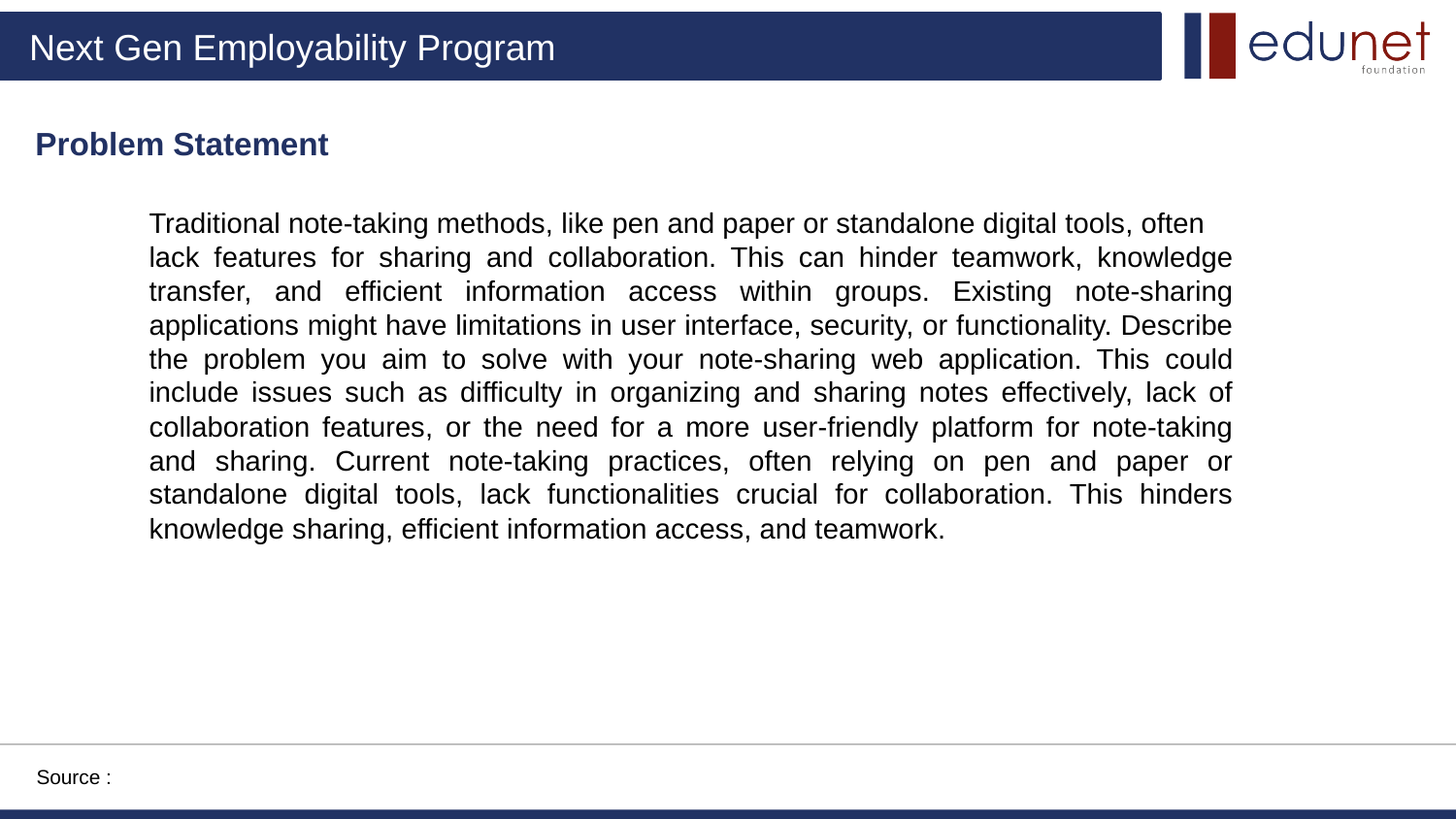

Problem Statement
Traditional note-taking methods, like pen and paper or standalone digital tools, often
lack features for sharing and collaboration. This can hinder teamwork, knowledge transfer, and efficient information access within groups. Existing note-sharing applications might have limitations in user interface, security, or functionality. Describe the problem you aim to solve with your note-sharing web application. This could include issues such as difficulty in organizing and sharing notes effectively, lack of collaboration features, or the need for a more user-friendly platform for note-taking and sharing. Current note-taking practices, often relying on pen and paper or standalone digital tools, lack functionalities crucial for collaboration. This hinders knowledge sharing, efficient information access, and teamwork.

Source :